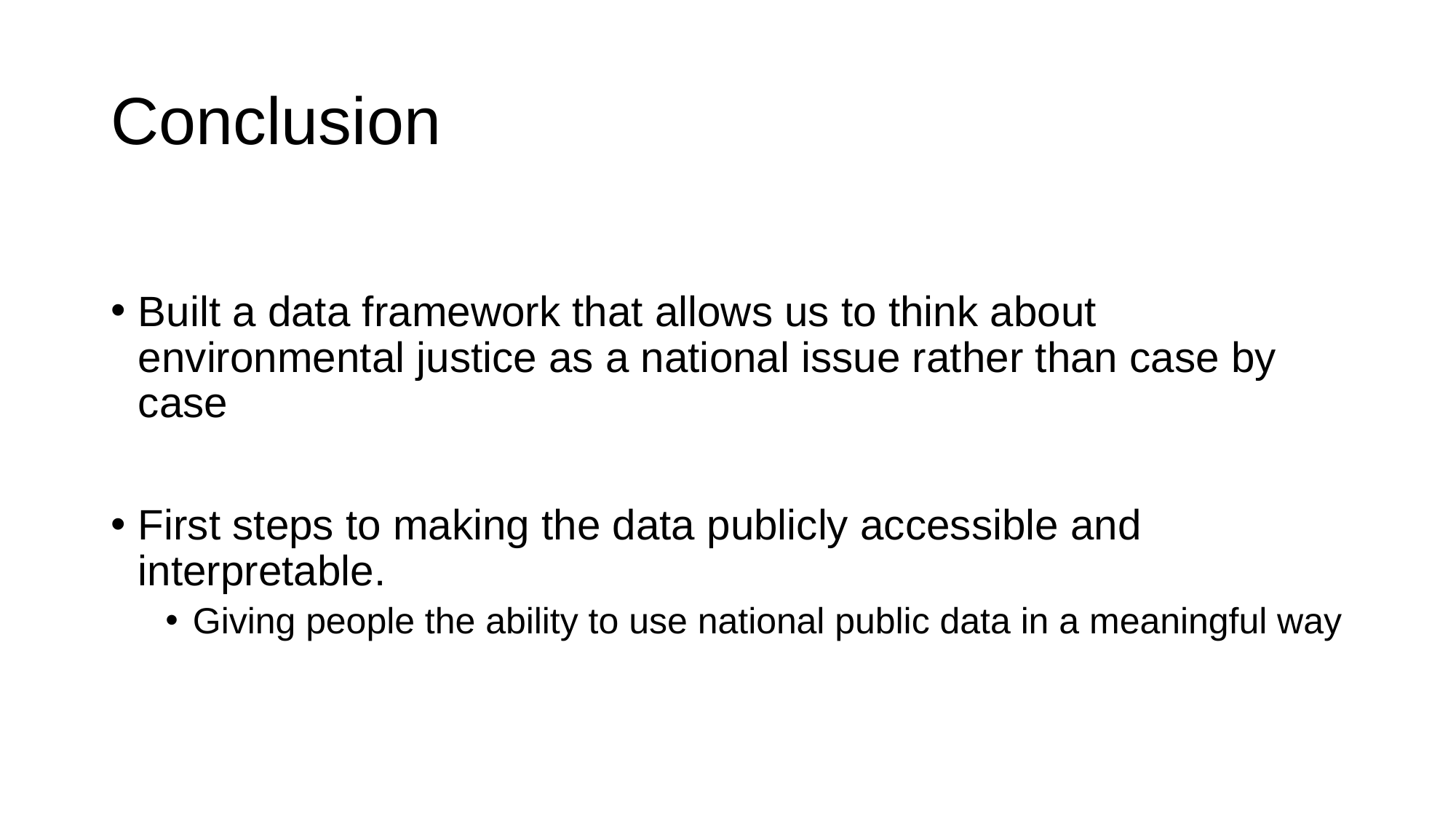

# Conclusion

Built a data framework that allows us to think about environmental justice as a national issue rather than case by case

First steps to making the data publicly accessible and interpretable.
Giving people the ability to use national public data in a meaningful way